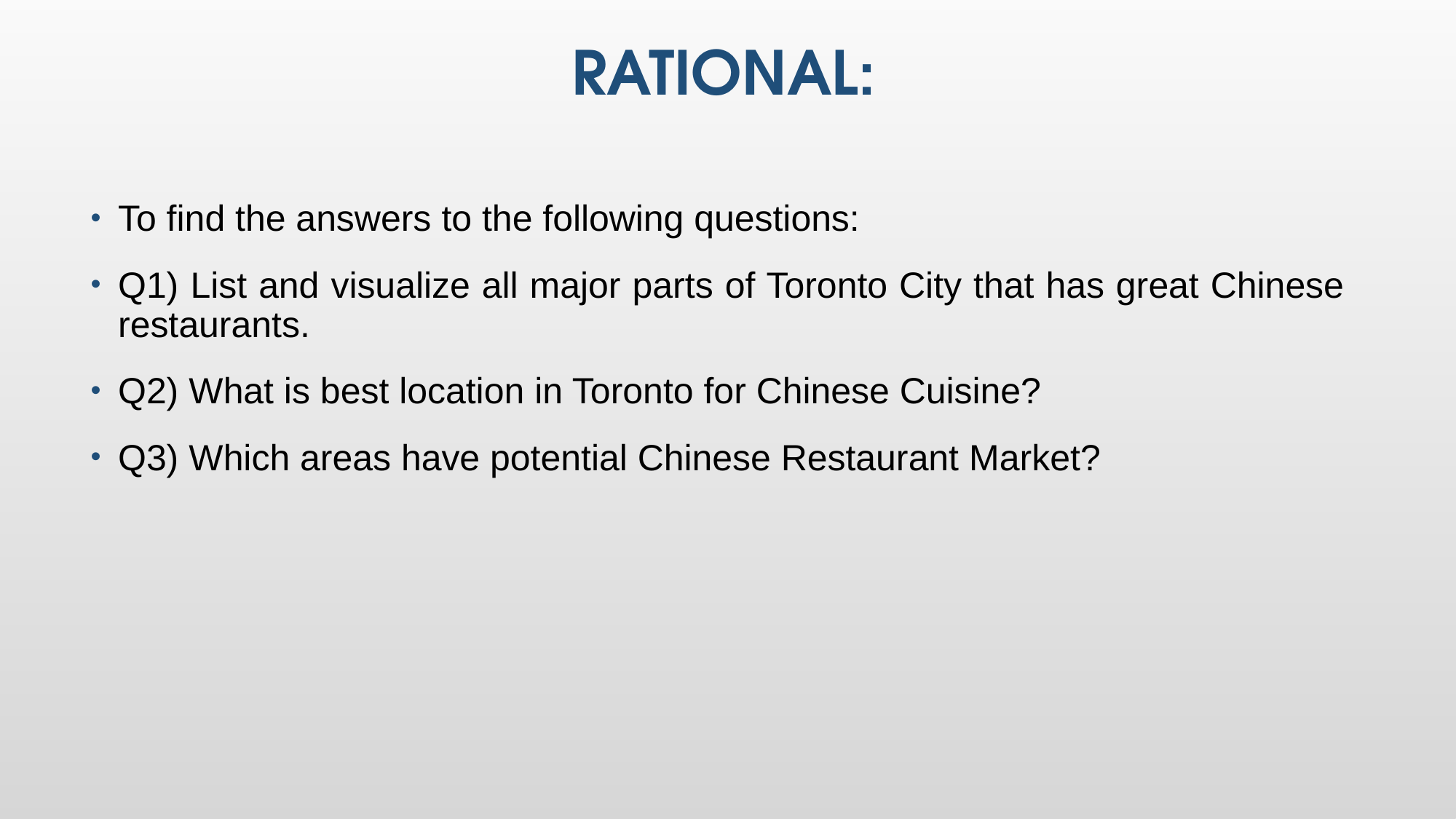

# RATIONAL:
To find the answers to the following questions:
Q1) List and visualize all major parts of Toronto City that has great Chinese restaurants.
Q2) What is best location in Toronto for Chinese Cuisine?
Q3) Which areas have potential Chinese Restaurant Market?